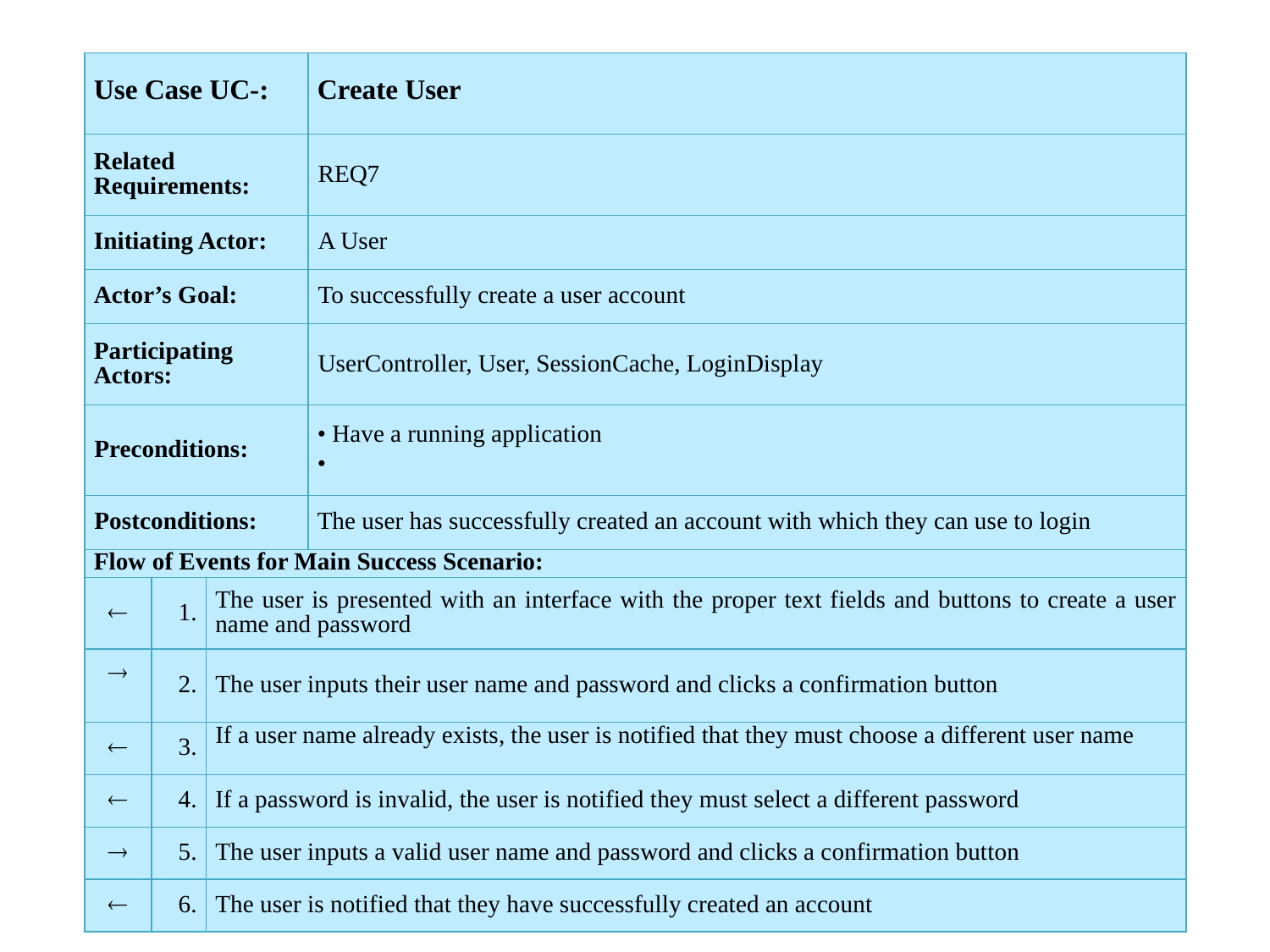

| Use Case UC-: |  |  | Create User |
| --- | --- | --- | --- |
| Related Requirements: |  |  | REQ7 |
| Initiating Actor: |  |  | A User |
| Actor’s Goal: |  |  | To successfully create a user account |
| Participating Actors: |  |  | UserController, User, SessionCache, LoginDisplay |
| Preconditions: |  |  | • Have a running application • |
| Postconditions: |  |  | The user has successfully created an account with which they can use to login |
| Flow of Events for Main Success Scenario: |  |  |  |
| ← | 1. | The user is presented with an interface with the proper text fields and buttons to create a user name and password |  |
| → | 2. | The user inputs their user name and password and clicks a confirmation button |  |
| ← | 3. | If a user name already exists, the user is notified that they must choose a different user name |  |
| ← | 4. | If a password is invalid, the user is notified they must select a different password |  |
| → | 5. | The user inputs a valid user name and password and clicks a confirmation button |  |
| ← | 6. | The user is notified that they have successfully created an account |  |